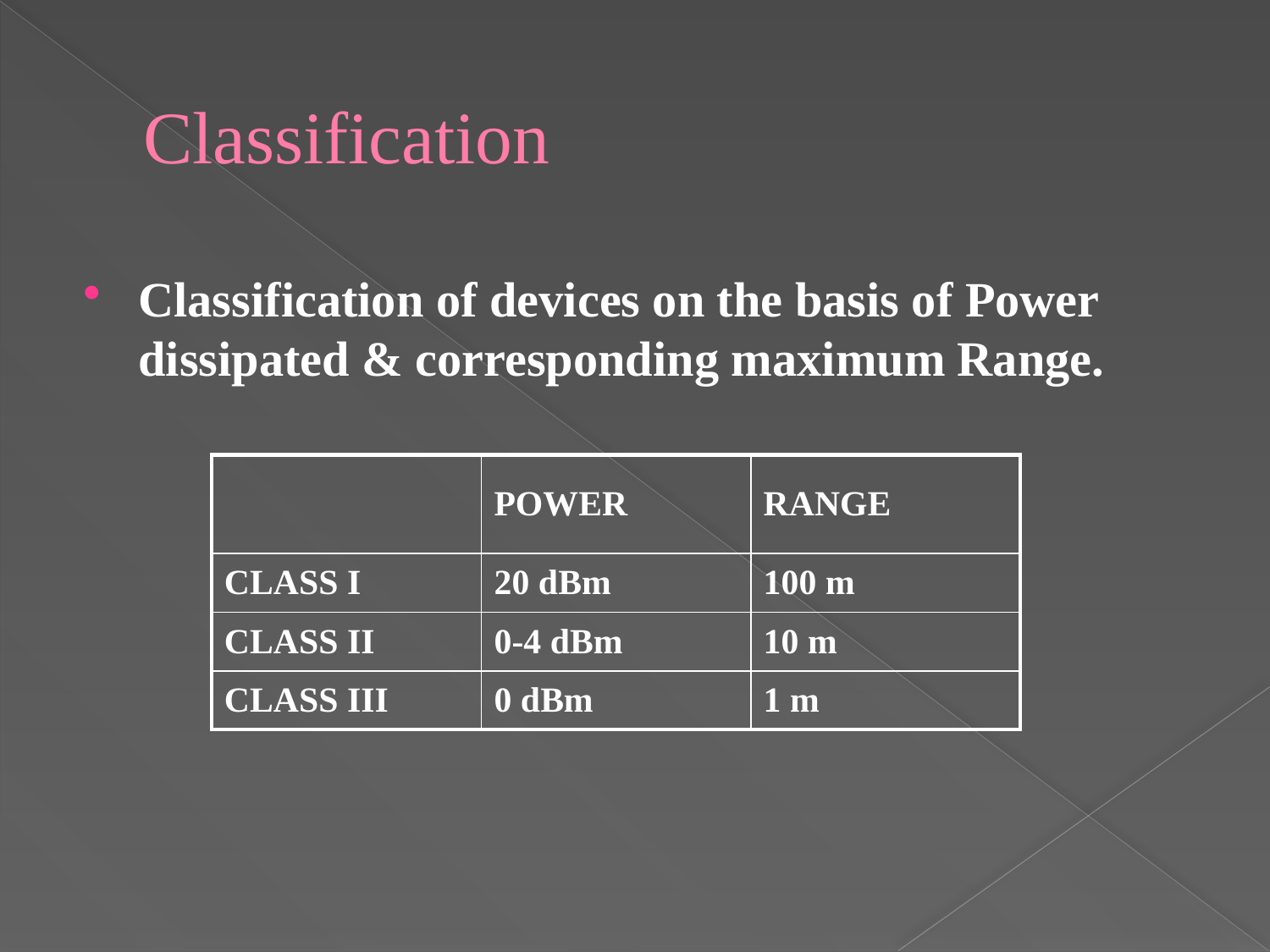

# Classification
Classification of devices on the basis of Power dissipated & corresponding maximum Range.

|  | POWER | RANGE |
| --- | --- | --- |
| CLASS I | 20 dBm | 100 m |
| CLASS II | 0-4 dBm | 10 m |
| CLASS III | 0 dBm | 1 m |